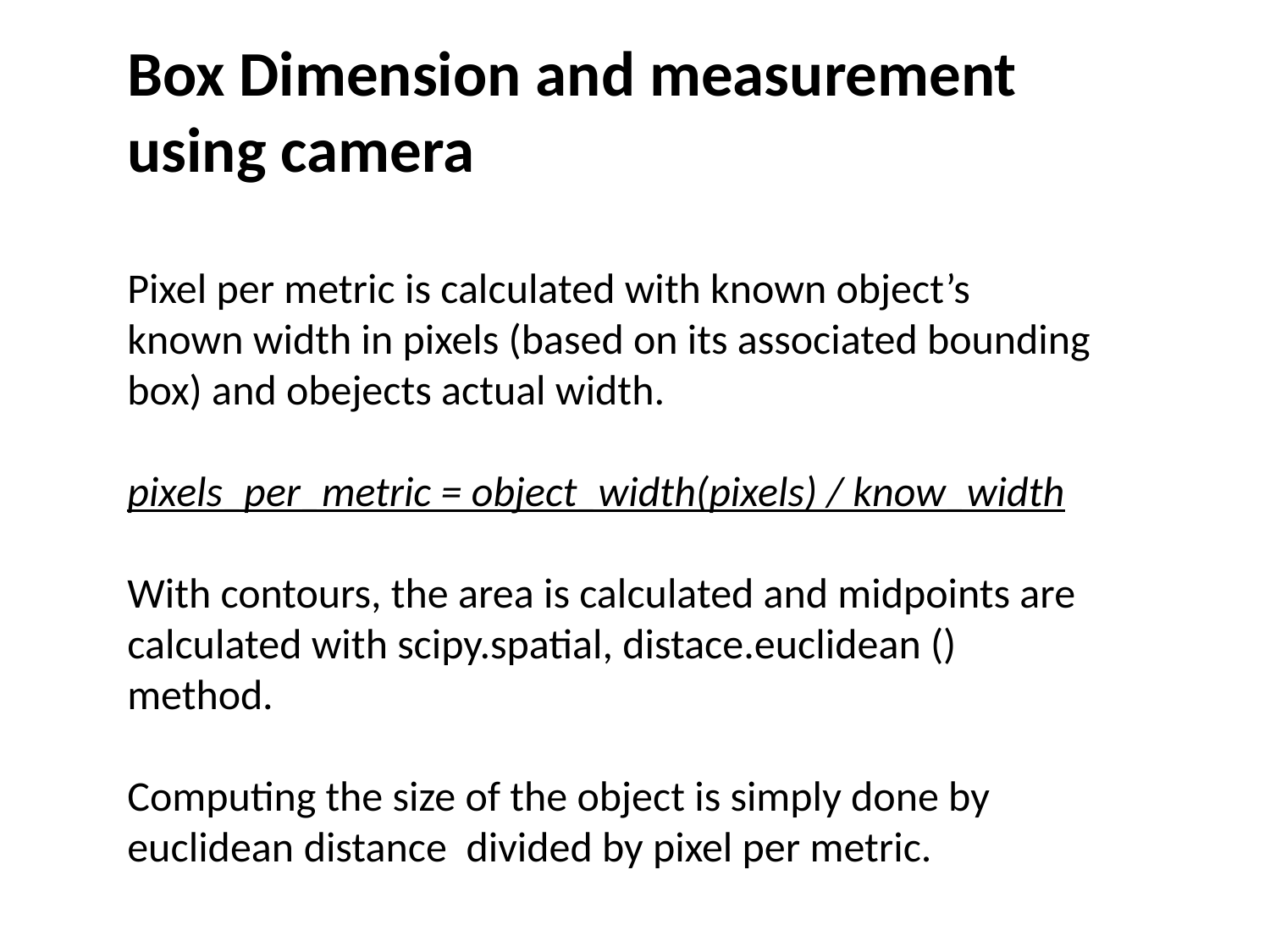

Box Dimension and measurement using camera

Pixel per metric is calculated with known object’s known width in pixels (based on its associated bounding box) and obejects actual width.

pixels_per_metric = object_width(pixels) / know_width

With contours, the area is calculated and midpoints are calculated with scipy.spatial, distace.euclidean () method.

Computing the size of the object is simply done by euclidean distance  divided by pixel per metric.